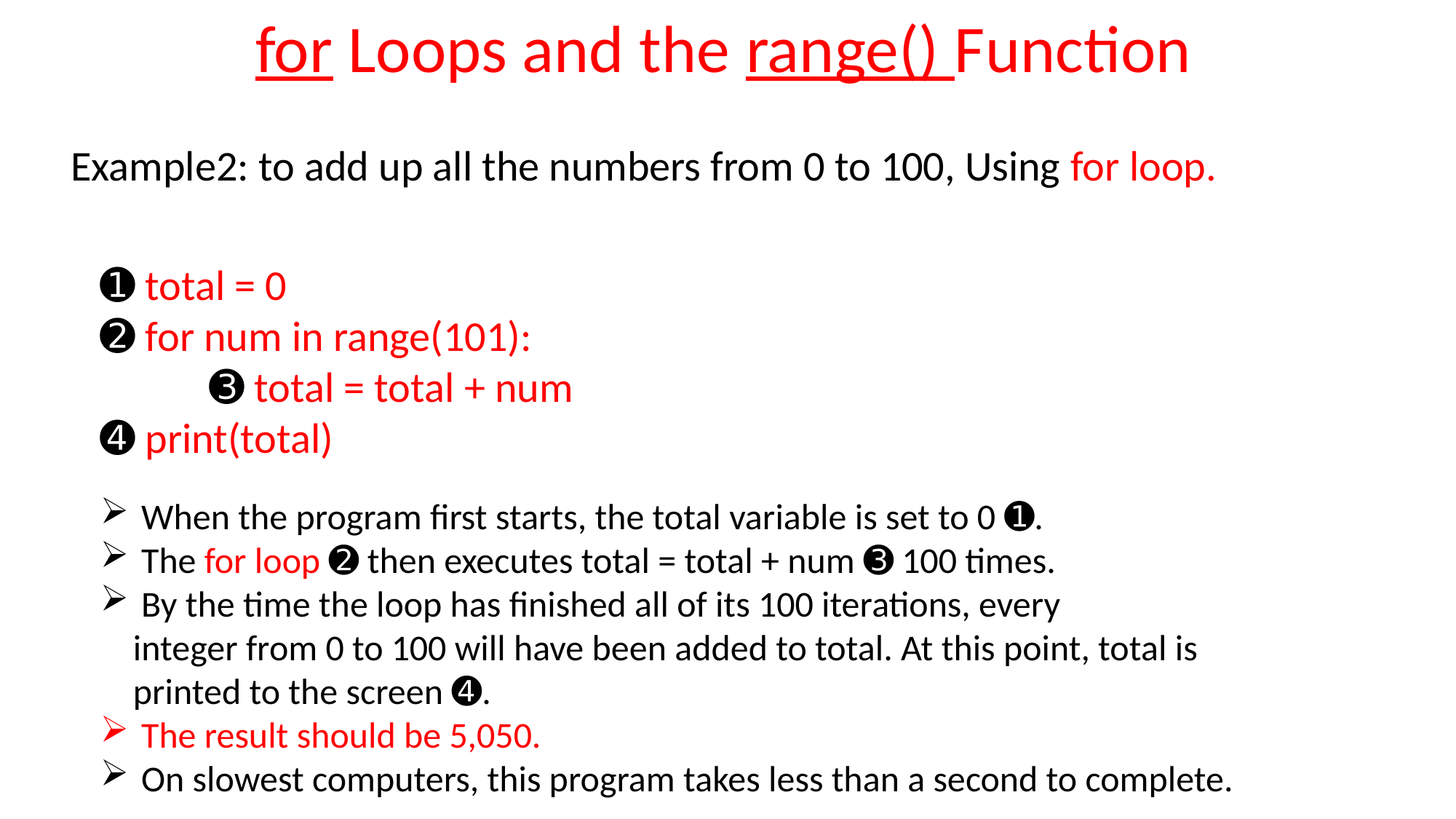

# for Loops and the range() Function
Example2: to add up all the numbers from 0 to 100, Using for loop.
➊ total = 0
➋ for num in range(101):
	➌ total = total + num
➍ print(total)
When the program first starts, the total variable is set to 0 ➊.
The for loop ➋ then executes total = total + num ➌ 100 times.
By the time the loop has finished all of its 100 iterations, every
    integer from 0 to 100 will have been added to total. At this point, total is
    printed to the screen ➍.
The result should be 5,050.
On slowest computers, this program takes less than a second to complete.